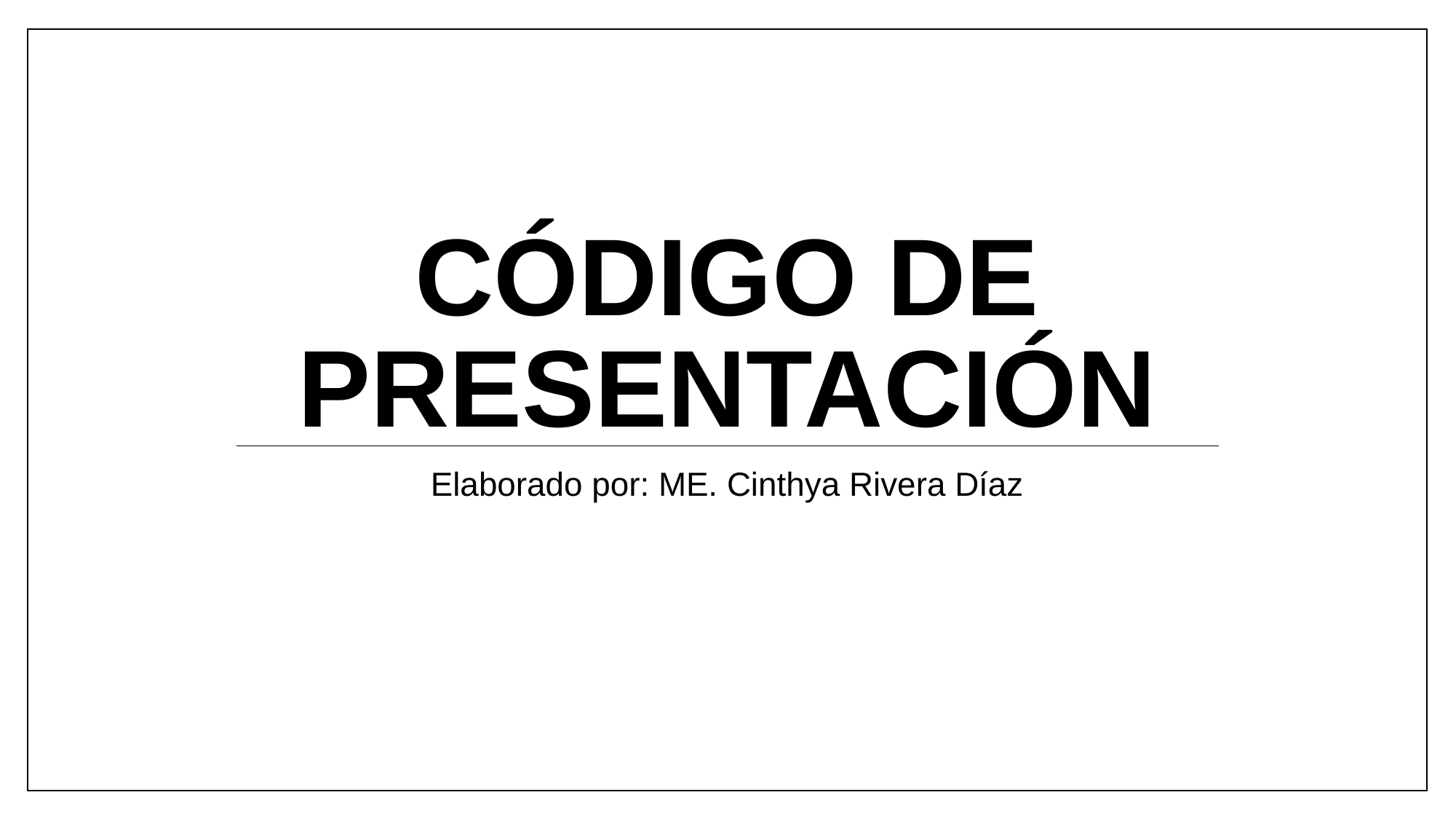

# Código de presentación
Elaborado por: ME. Cinthya Rivera Díaz